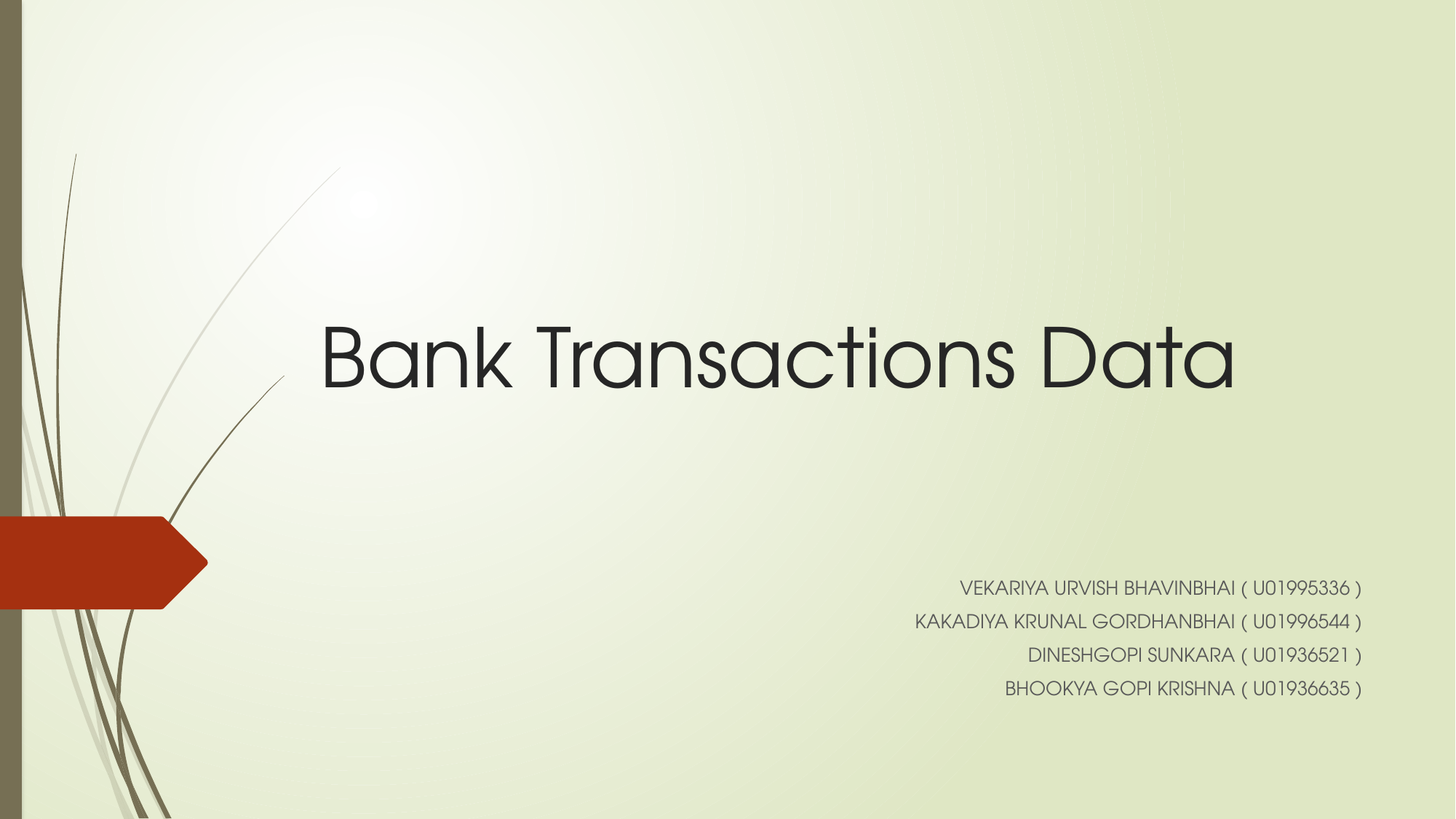

# Bank Transactions Data
VEKARIYA URVISH BHAVINBHAI ( U01995336 )
KAKADIYA KRUNAL GORDHANBHAI ( U01996544 )
DINESHGOPI SUNKARA ( U01936521 )
BHOOKYA GOPI KRISHNA ( U01936635 )